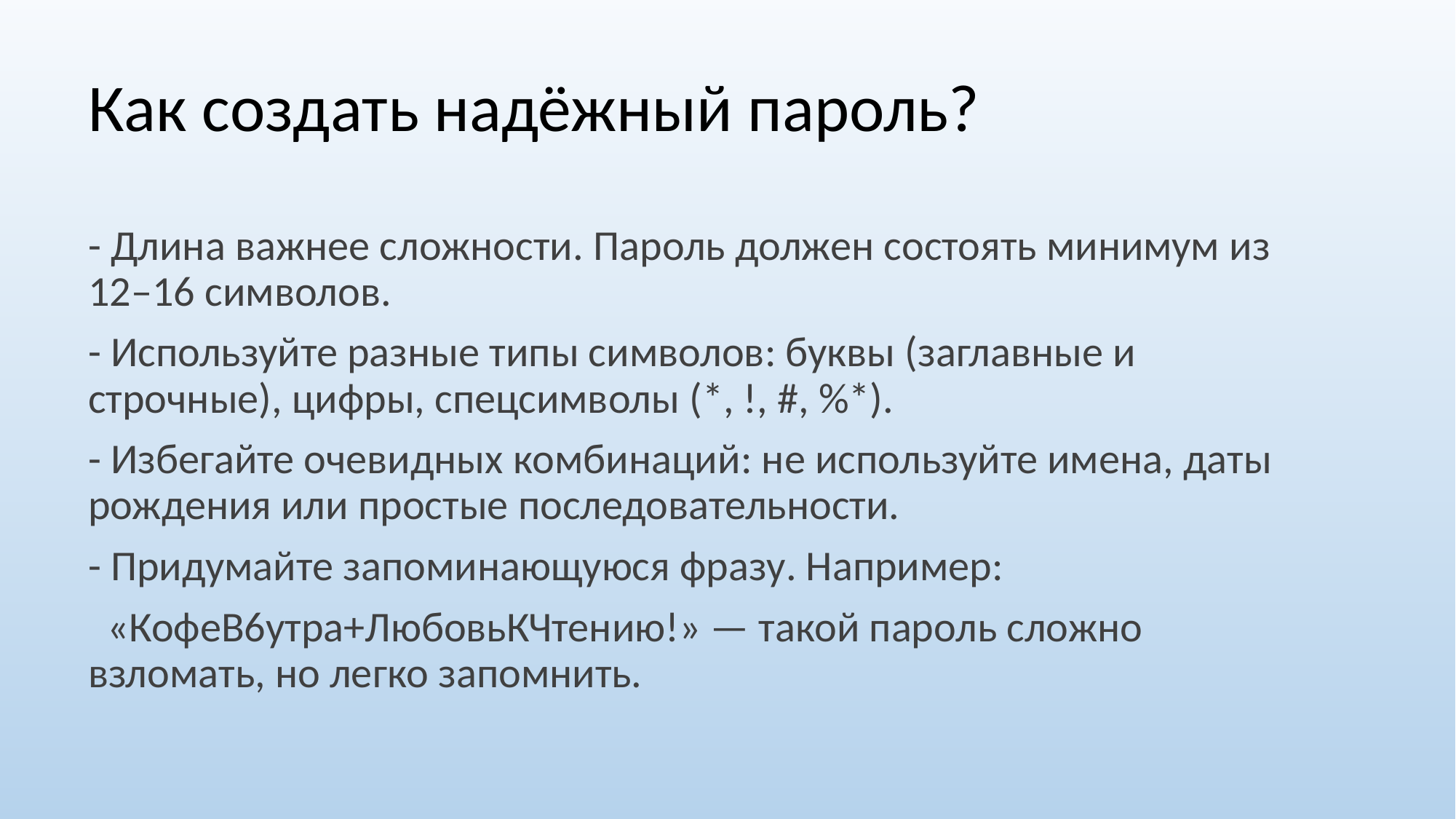

# Как создать надёжный пароль?
- Длина важнее сложности. Пароль должен состоять минимум из 12–16 символов.
- Используйте разные типы символов: буквы (заглавные и строчные), цифры, спецсимволы (*, !, #, %*).
- Избегайте очевидных комбинаций: не используйте имена, даты рождения или простые последовательности.
- Придумайте запоминающуюся фразу. Например:
  «КофеВ6утра+ЛюбовьКЧтению!» — такой пароль сложно взломать, но легко запомнить.